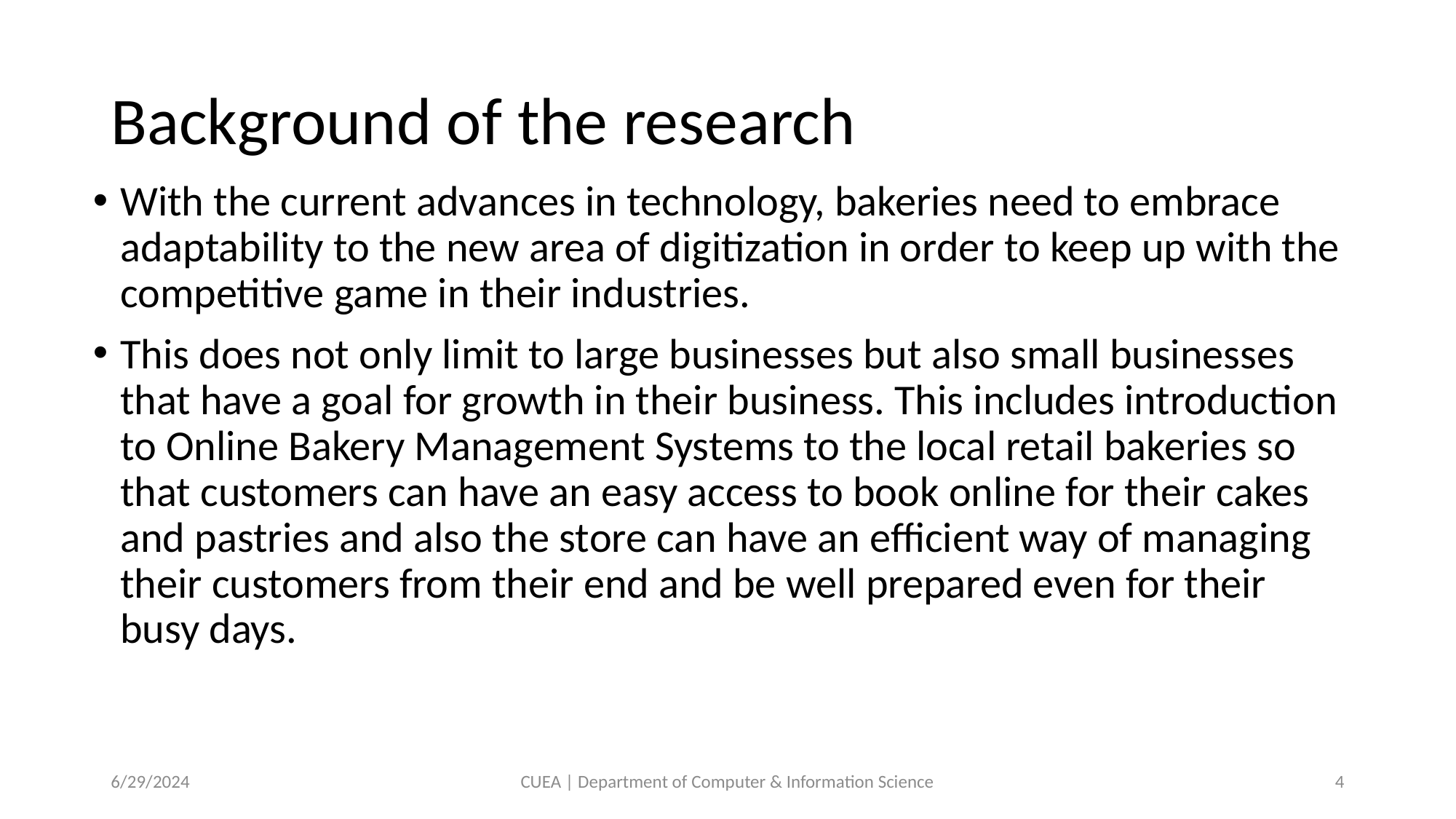

# Background of the research
With the current advances in technology, bakeries need to embrace adaptability to the new area of digitization in order to keep up with the competitive game in their industries.
This does not only limit to large businesses but also small businesses that have a goal for growth in their business. This includes introduction to Online Bakery Management Systems to the local retail bakeries so that customers can have an easy access to book online for their cakes and pastries and also the store can have an efficient way of managing their customers from their end and be well prepared even for their busy days.
6/29/2024
CUEA | Department of Computer & Information Science
4